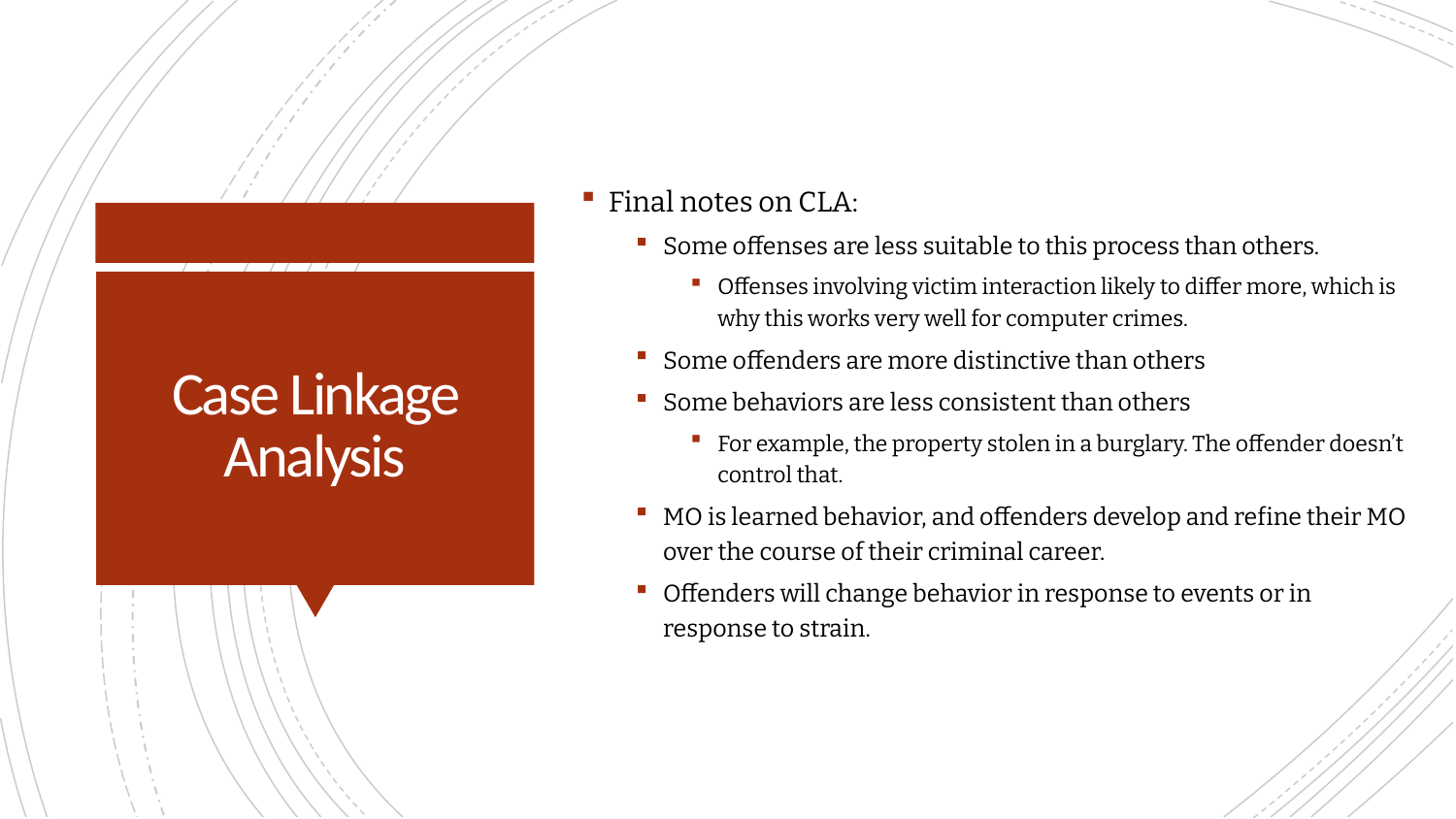

Final notes on CLA:
Some offenses are less suitable to this process than others.
Offenses involving victim interaction likely to differ more, which is why this works very well for computer crimes.
Some offenders are more distinctive than others
Some behaviors are less consistent than others
For example, the property stolen in a burglary. The offender doesn’t control that.
MO is learned behavior, and offenders develop and refine their MO over the course of their criminal career.
Offenders will change behavior in response to events or in response to strain.
# Case Linkage Analysis